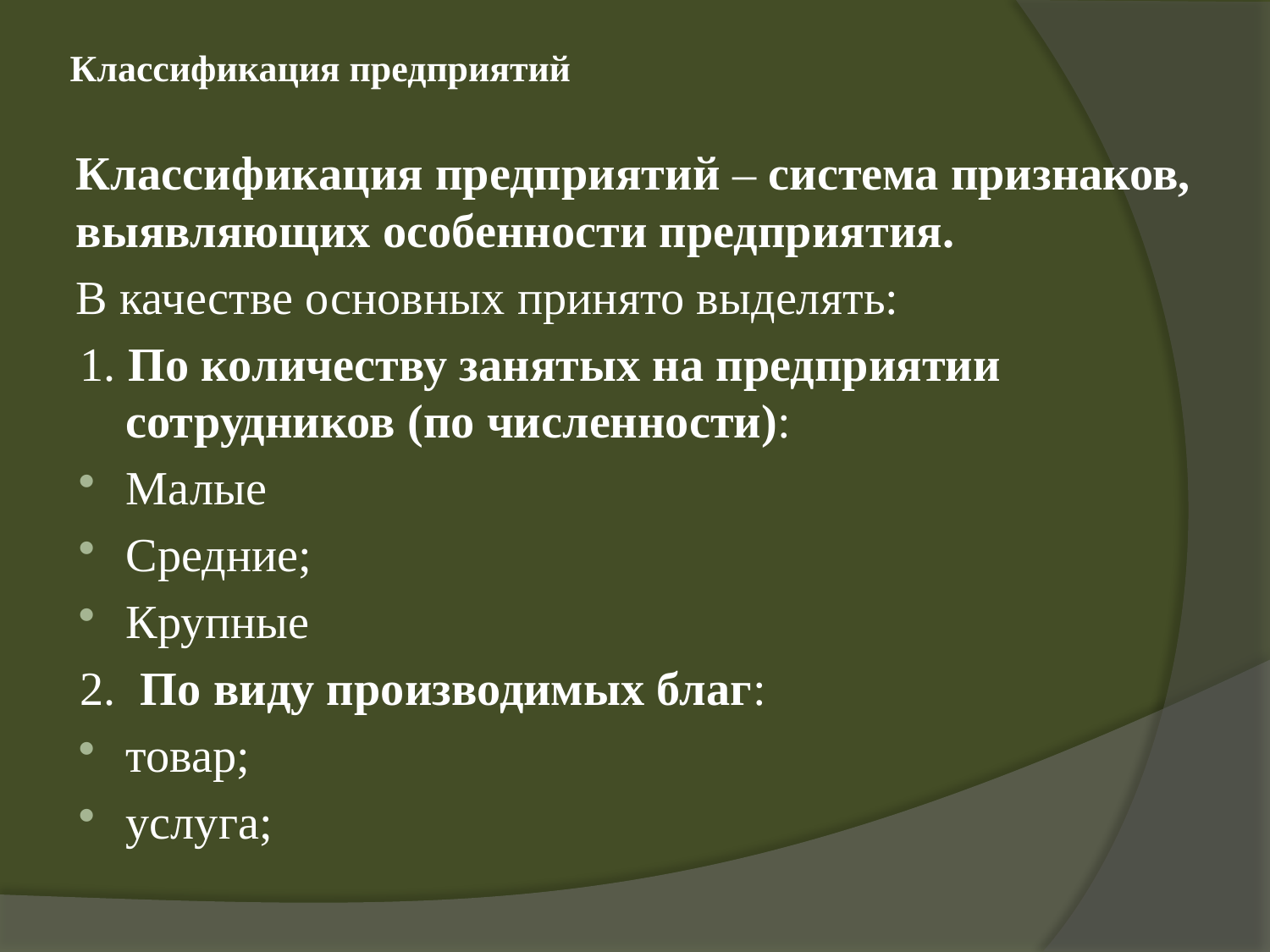

# Классификация предприятий
Классификация предприятий – система признаков, выявляющих особенности предприятия.
В качестве основных принято выделять:
1. По количеству занятых на предприятии сотрудников (по численности):
Малые
Средние;
Крупные
2.  По виду производимых благ:
товар;
услуга;